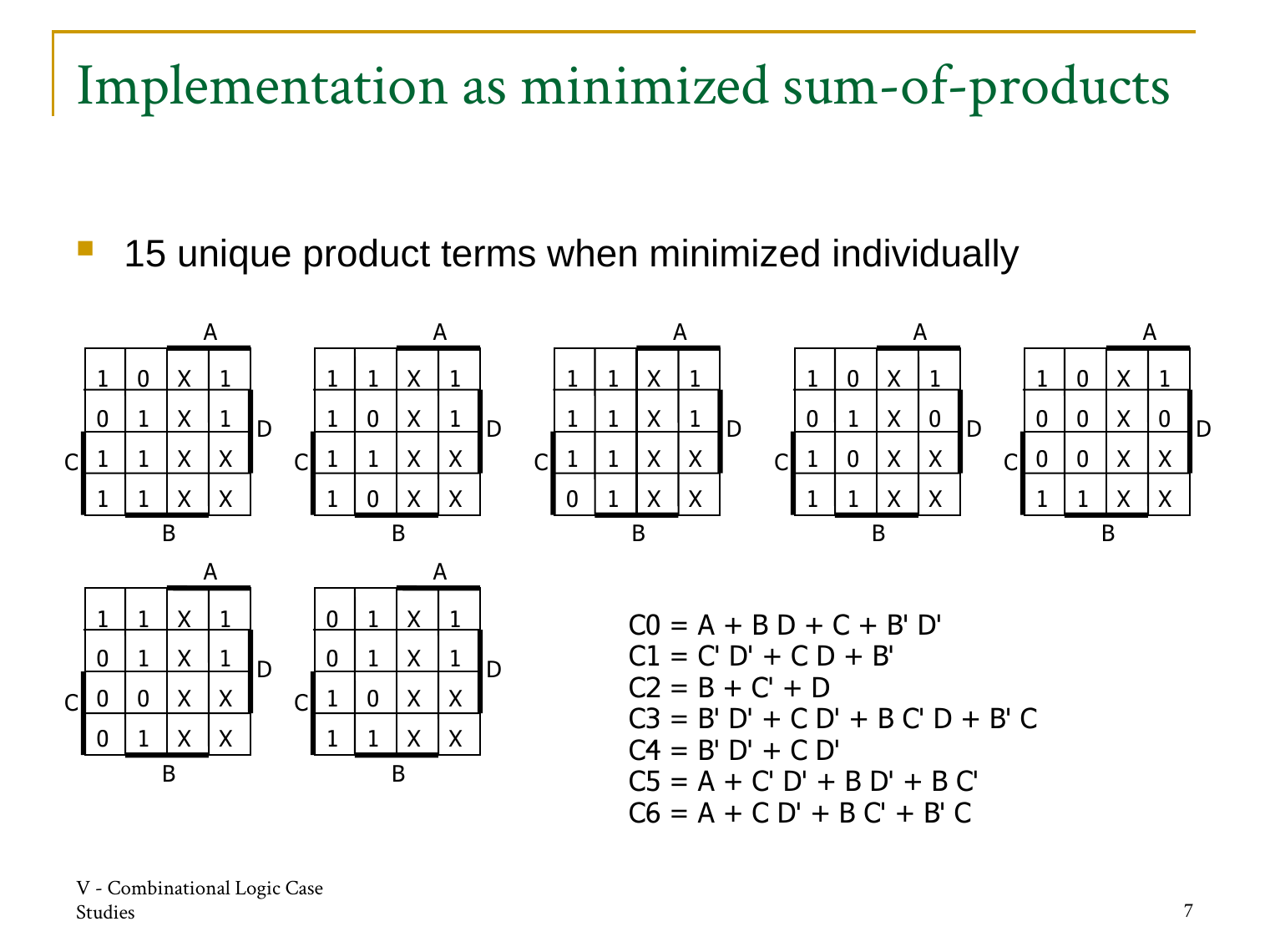

# Implementation as minimized sum-of-products
15 unique product terms when minimized individually
A

1    0    X    1
0    1    X    1
1    1    X    X
1    1    X    X

D

C

B
A

1    1    X    1
1    0    X    1
1    1    X    X
1    0    X    X

D

C

B
A

1    1    X    1
1    1    X    1
1    1    X    X
0    1    X    X

D

C

B
A

1    0    X    1
0    1    X    0
1    0    X    X
1    1    X    X

D

C

B
A

1    0    X    1
0    0    X    0
0    0    X    X
1    1    X    X

D

C

B
A

1    1    X    1
0    1    X    1
0    0    X    X
0    1    X    X

D

C

B
A

0    1    X    1
0    1    X    1
1    0    X    X
1    1    X    X

D

C

B
C0 = A + B D + C + B' D'
C1 = C' D' + C D + B'
C2 = B + C' + D
C3 = B' D' + C D' + B C' D + B' C
C4 = B' D' + C D'
C5 = A + C' D' + B D' + B C'
C6 = A + C D' + B C' + B' C
V - Combinational Logic Case Studies
7